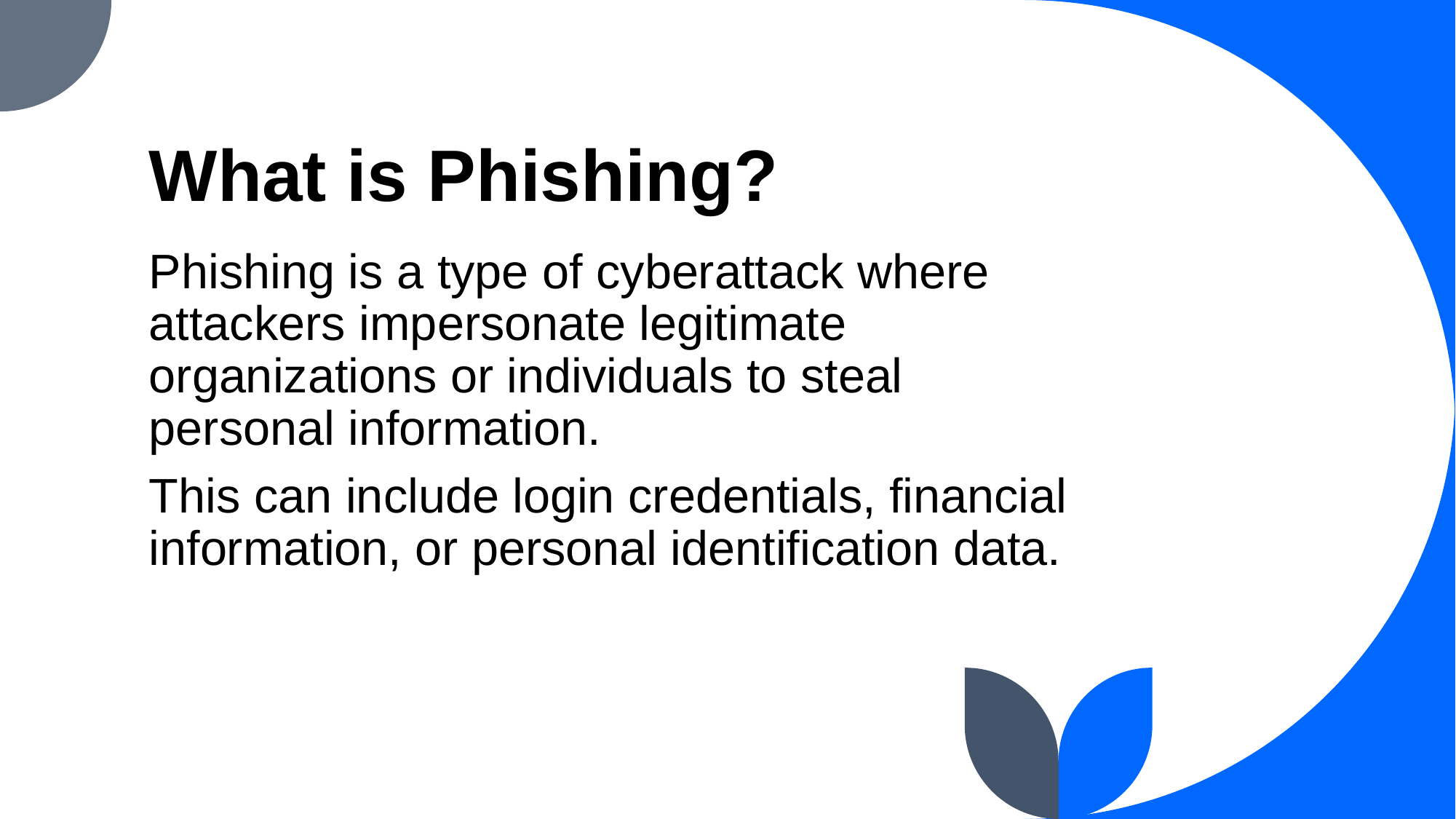

# What is Phishing?
Phishing is a type of cyberattack where attackers impersonate legitimate organizations or individuals to steal personal information.
This can include login credentials, financial information, or personal identification data.